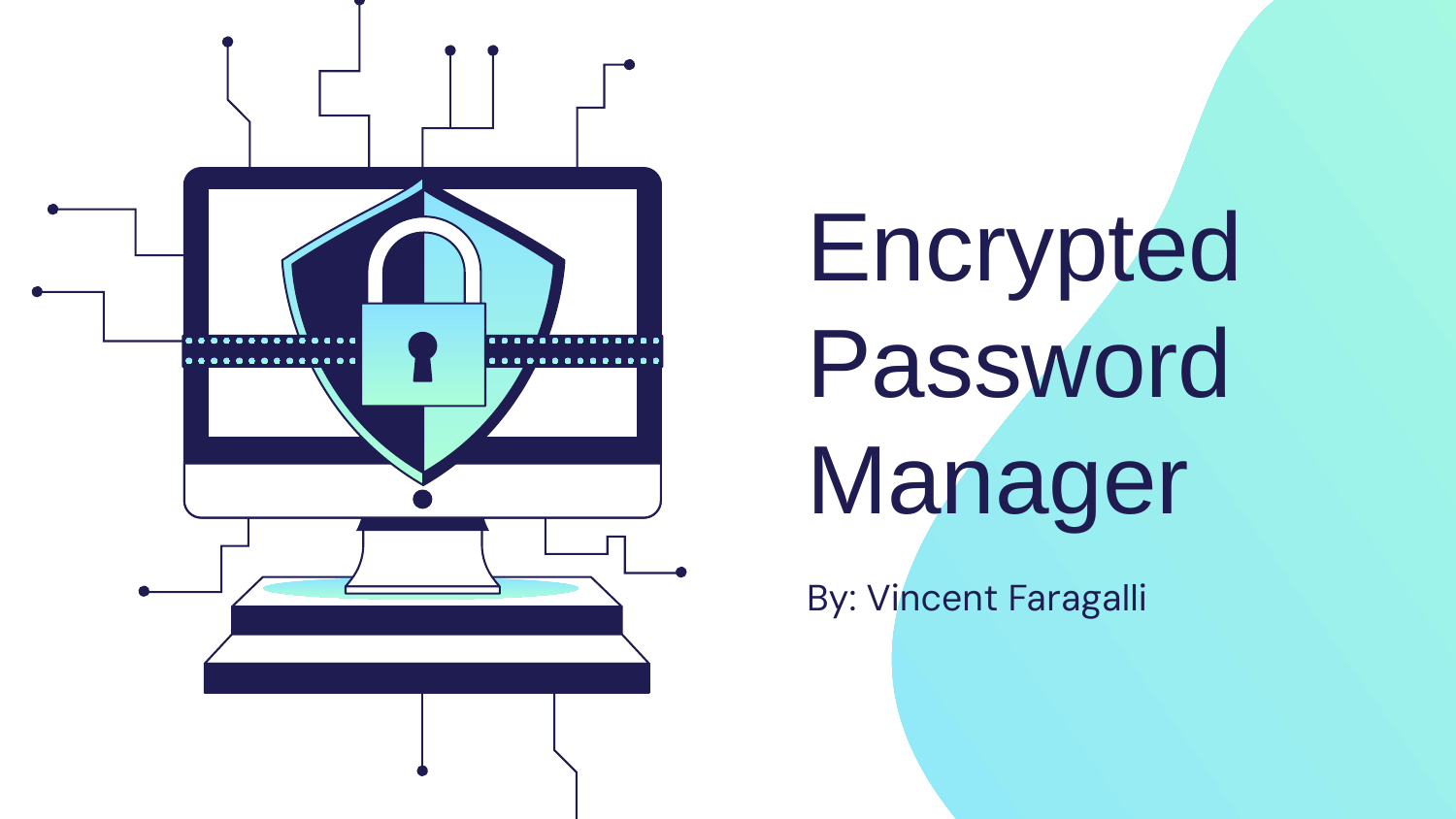

# Encrypted Password Manager
By: Vincent Faragalli